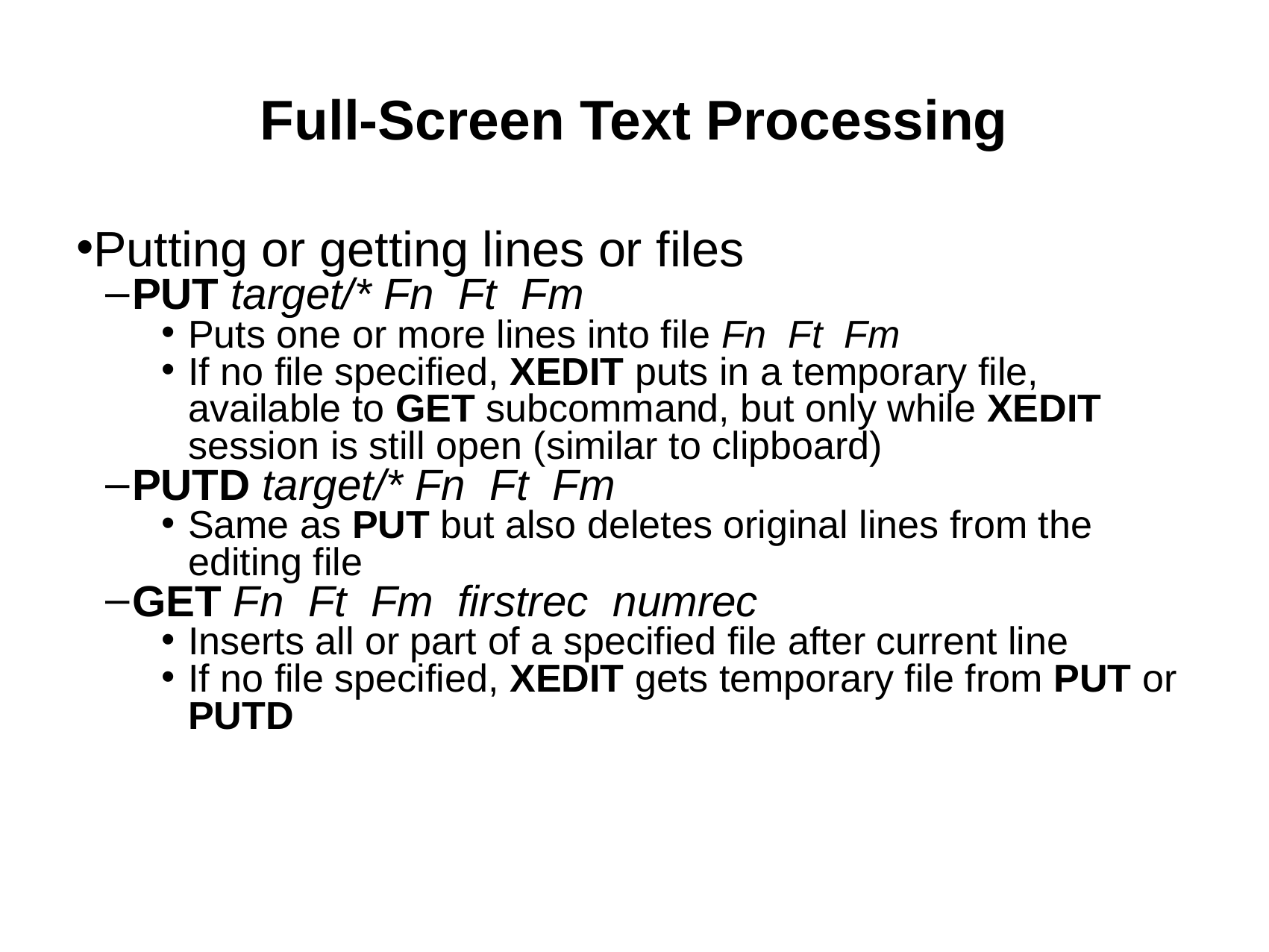

Full-Screen Text Processing
Putting or getting lines or files
PUT target/* Fn  Ft  Fm
Puts one or more lines into file Fn  Ft  Fm
If no file specified, XEDIT puts in a temporary file, available to GET subcommand, but only while XEDIT session is still open (similar to clipboard)
PUTD target/* Fn  Ft  Fm
Same as PUT but also deletes original lines from the editing file
GET Fn  Ft  Fm  firstrec  numrec
Inserts all or part of a specified file after current line
If no file specified, XEDIT gets temporary file from PUT or PUTD